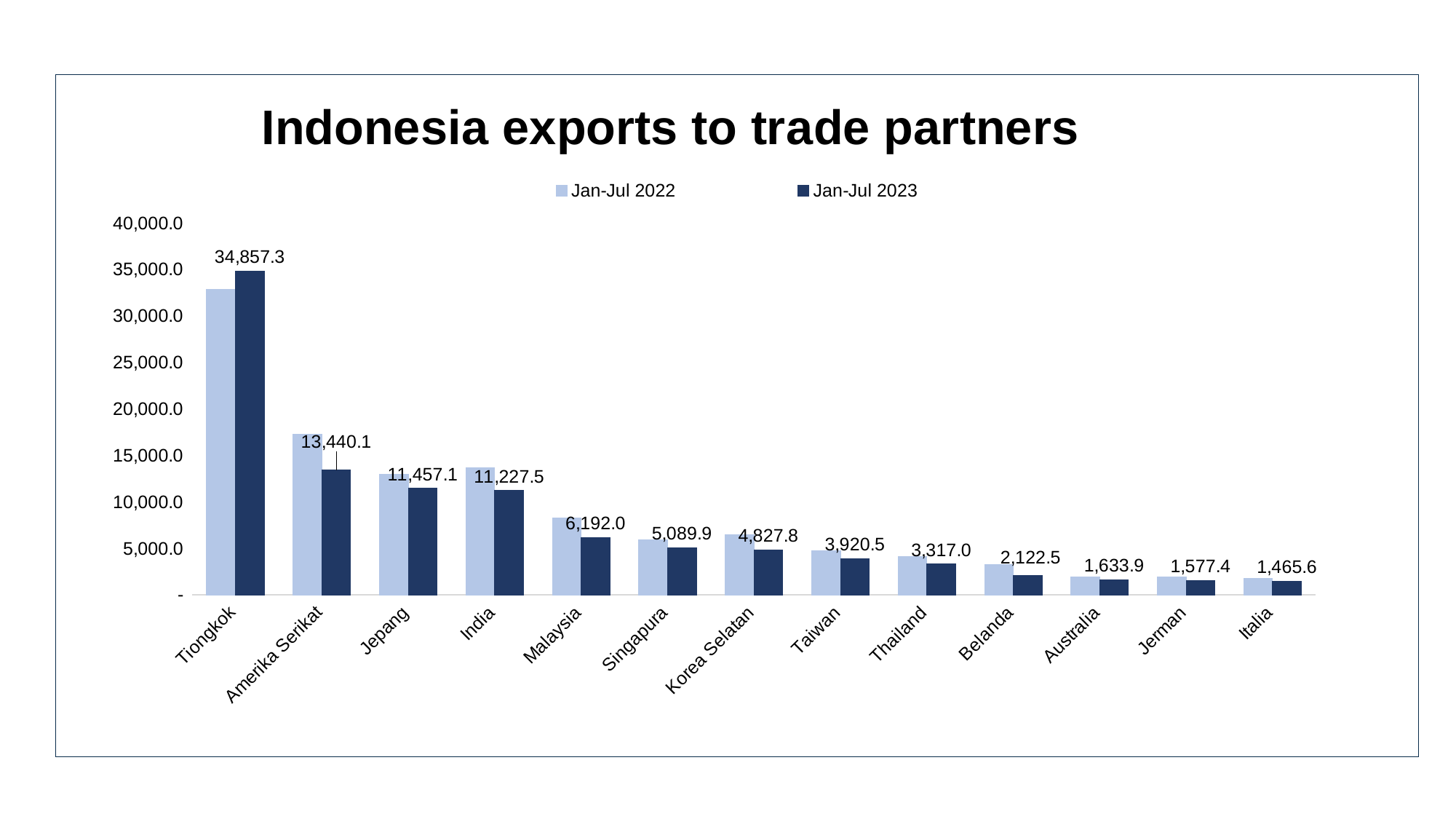

### Chart: Indonesia exports to trade partners

| Category | Jan-Jul 2022 | Jan-Jul 2023 |
|---|---|---|
|  Tiongkok  | 32884.0 | 34857.3 |
|  Amerika Serikat  | 17257.5 | 13440.1 |
|  Jepang  | 12979.9 | 11457.1 |
|  India  | 13672.9 | 11227.5 |
|  Malaysia  | 8251.1 | 6192.0 |
|  Singapura  | 5929.0 | 5089.9 |
|  Korea Selatan  | 6501.7 | 4827.8 |
|  Taiwan  | 4746.7 | 3920.5 |
|  Thailand  | 4148.8 | 3317.0 |
|  Belanda  | 3282.9 | 2122.5 |
|  Australia  | 1959.4 | 1633.9 |
|  Jerman  | 1895.1 | 1577.4 |
|  Italia  | 1771.2 | 1465.6 |